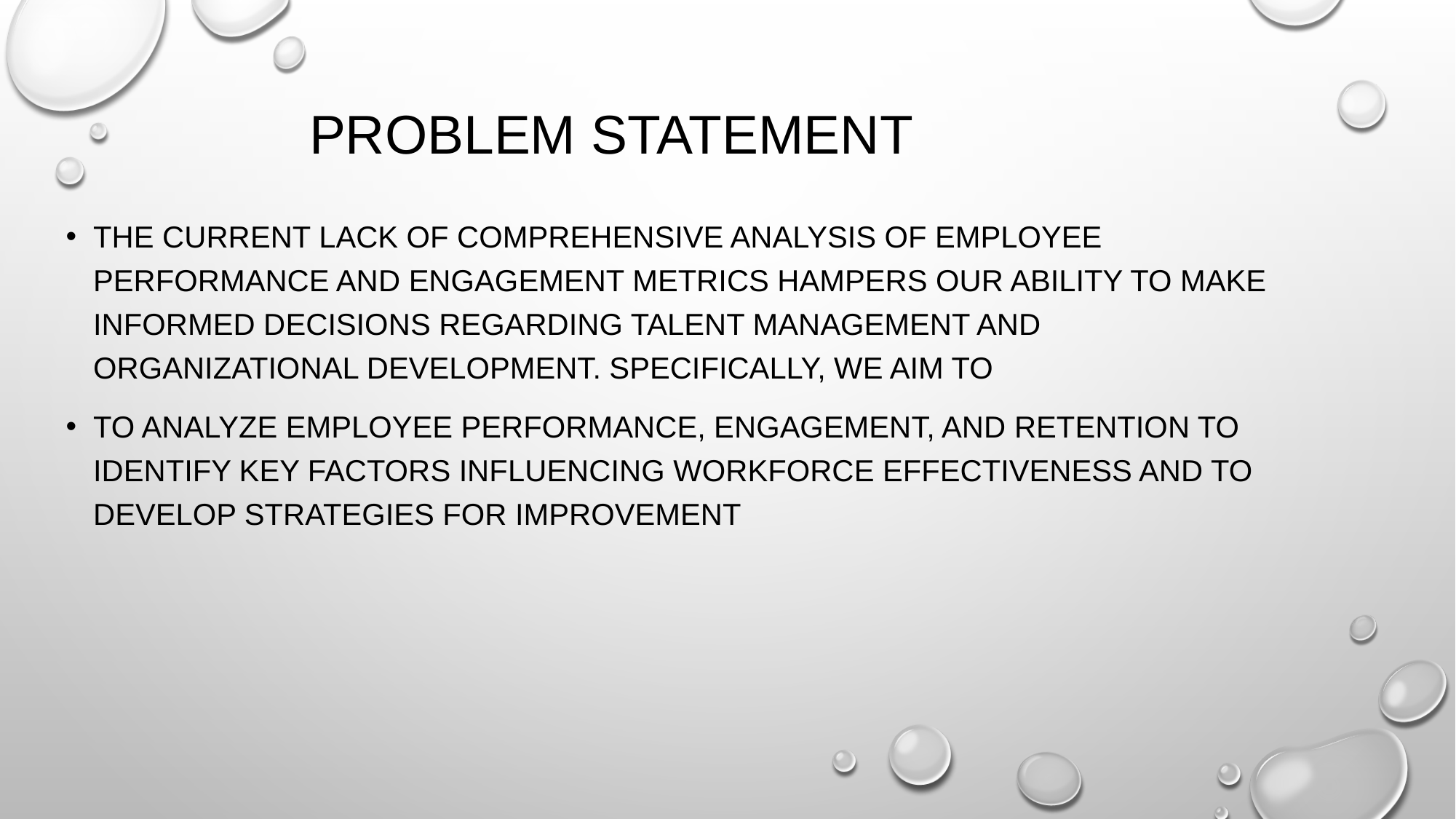

Problem statement
The current lack of comprehensive analysis of employee performance and engagement metrics hampers our ability to make informed decisions regarding talent management and organizational development. Specifically, we aim to
To analyze employee performance, engagement, and retention to identify key factors influencing workforce effectiveness and to develop strategies for improvement